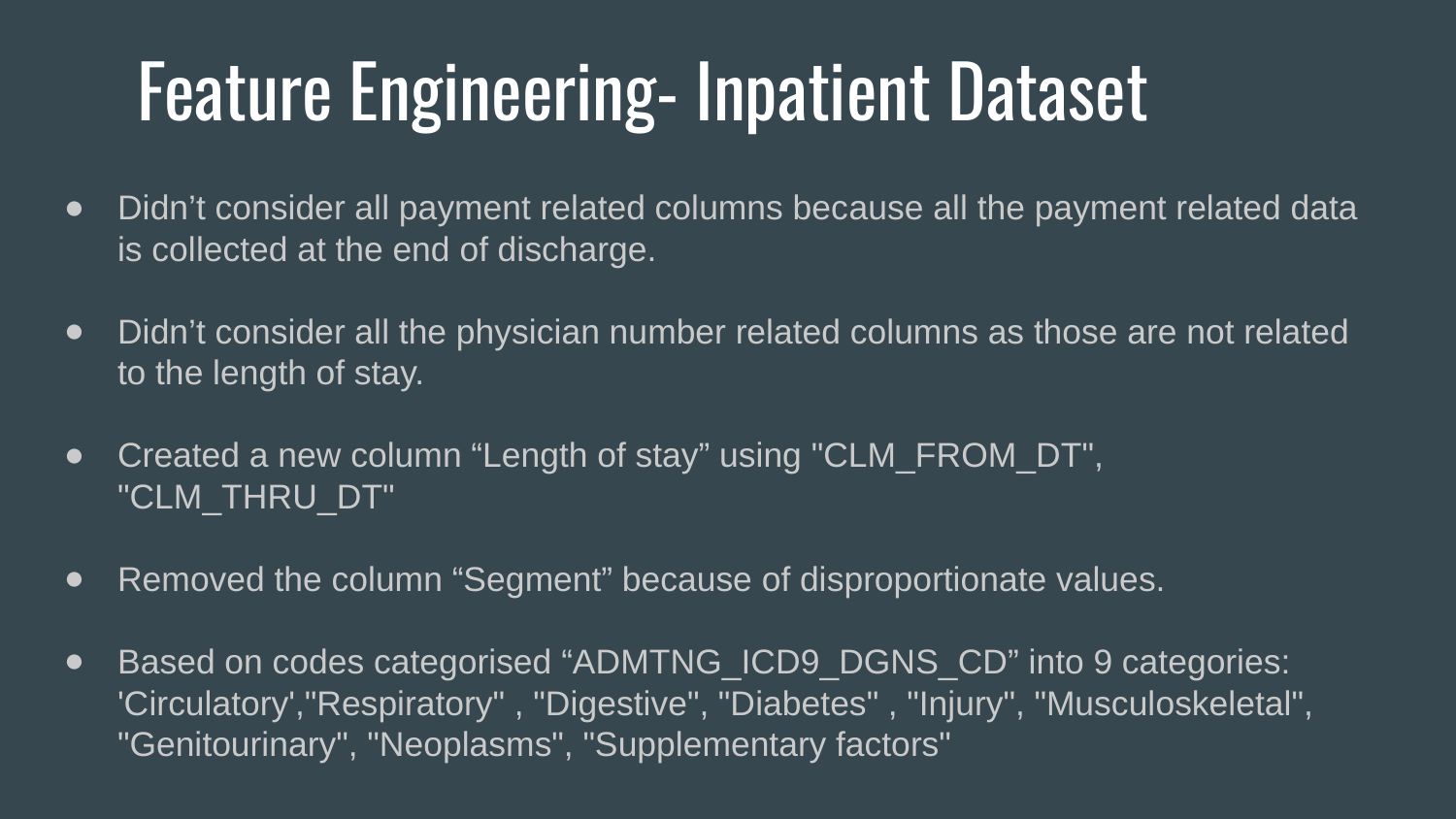

# Feature Engineering- Inpatient Dataset
Didn’t consider all payment related columns because all the payment related data is collected at the end of discharge.
Didn’t consider all the physician number related columns as those are not related to the length of stay.
Created a new column “Length of stay” using "CLM_FROM_DT", "CLM_THRU_DT"

Removed the column “Segment” because of disproportionate values.

Based on codes categorised “ADMTNG_ICD9_DGNS_CD” into 9 categories:  'Circulatory',"Respiratory" , "Digestive", "Diabetes" , "Injury", "Musculoskeletal", "Genitourinary", "Neoplasms", "Supplementary factors"